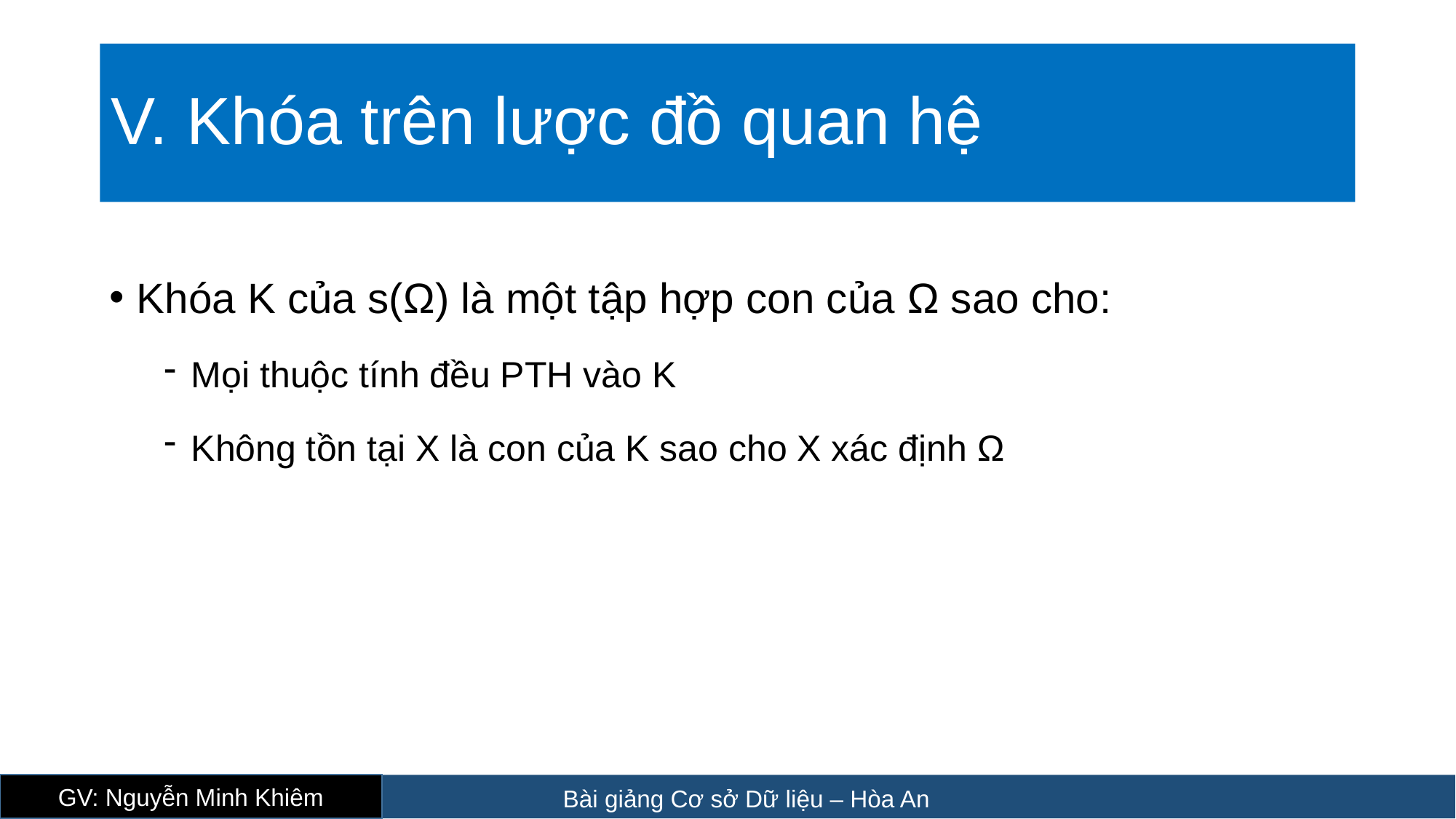

# V. Khóa trên lược đồ quan hệ
Khóa K của s(Ω) là một tập hợp con của Ω sao cho:
Mọi thuộc tính đều PTH vào K
Không tồn tại X là con của K sao cho X xác định Ω